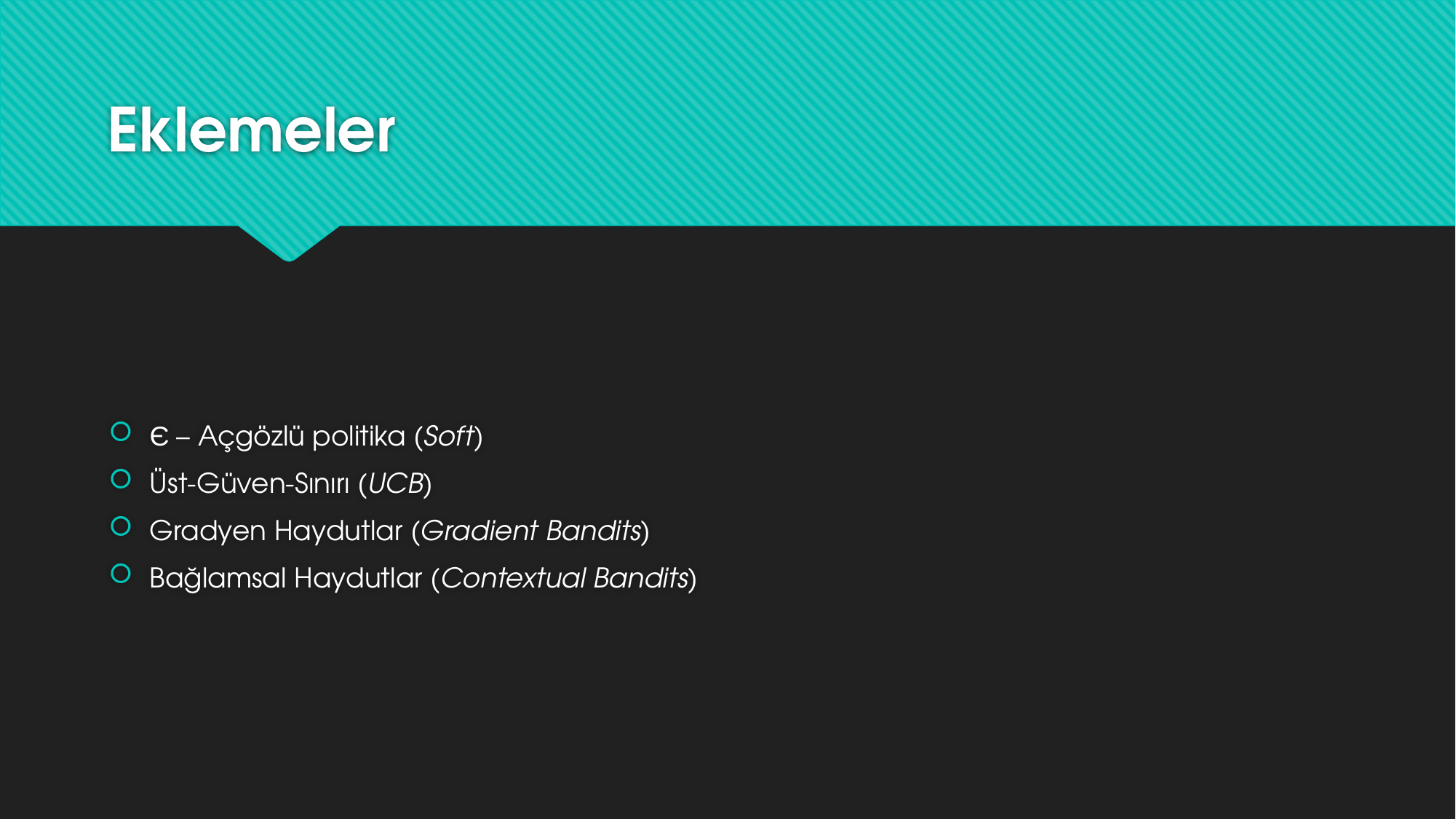

# Eklemeler

Є – Açgözlü politika (Soft)
Üst-Güven-Sınırı (UCB)
Gradyen Haydutlar (Gradient Bandits)
Bağlamsal Haydutlar (Contextual Bandits)